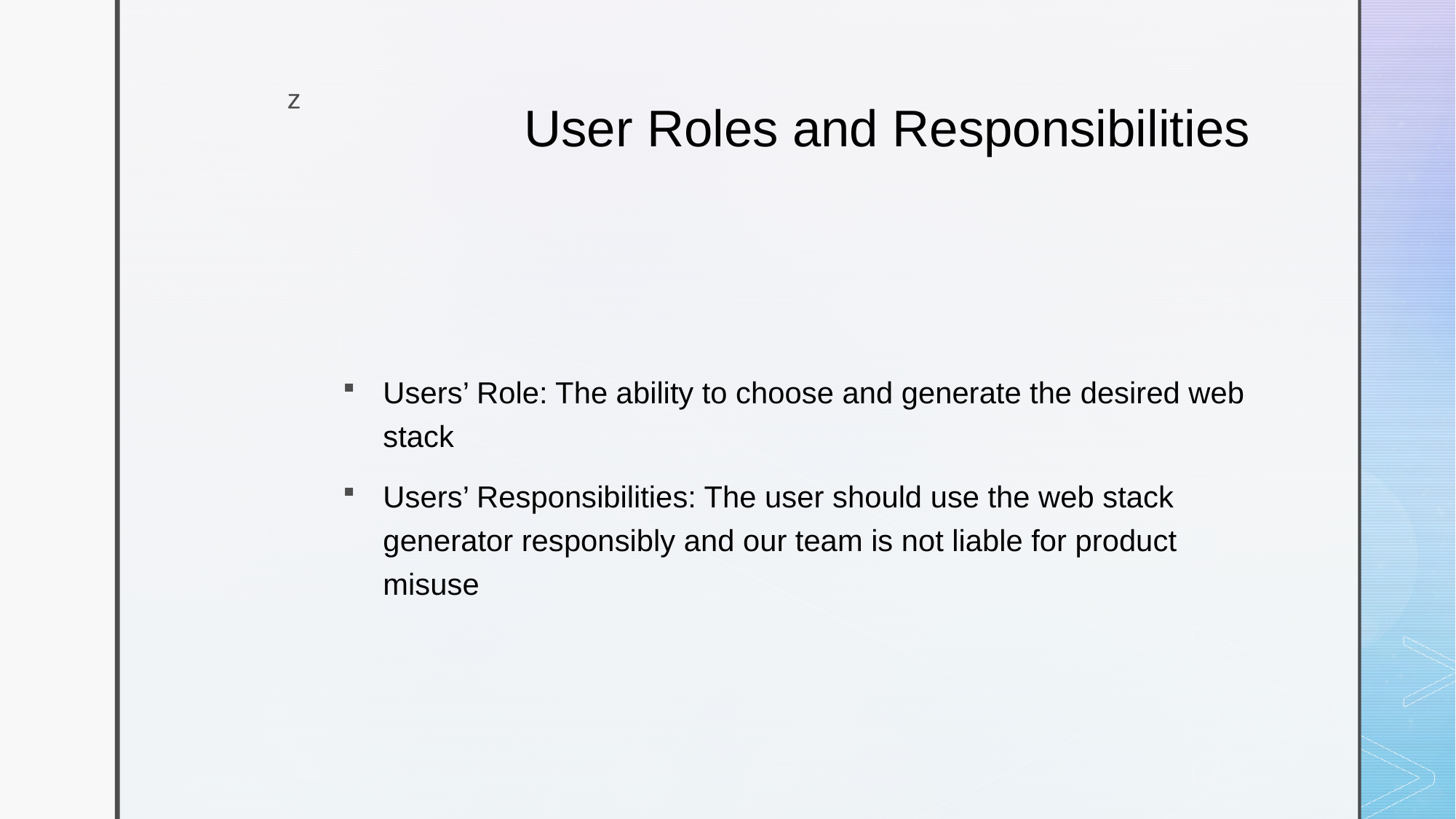

# User Roles and Responsibilities
Users’ Role: The ability to choose and generate the desired web stack
Users’ Responsibilities: The user should use the web stack generator responsibly and our team is not liable for product misuse